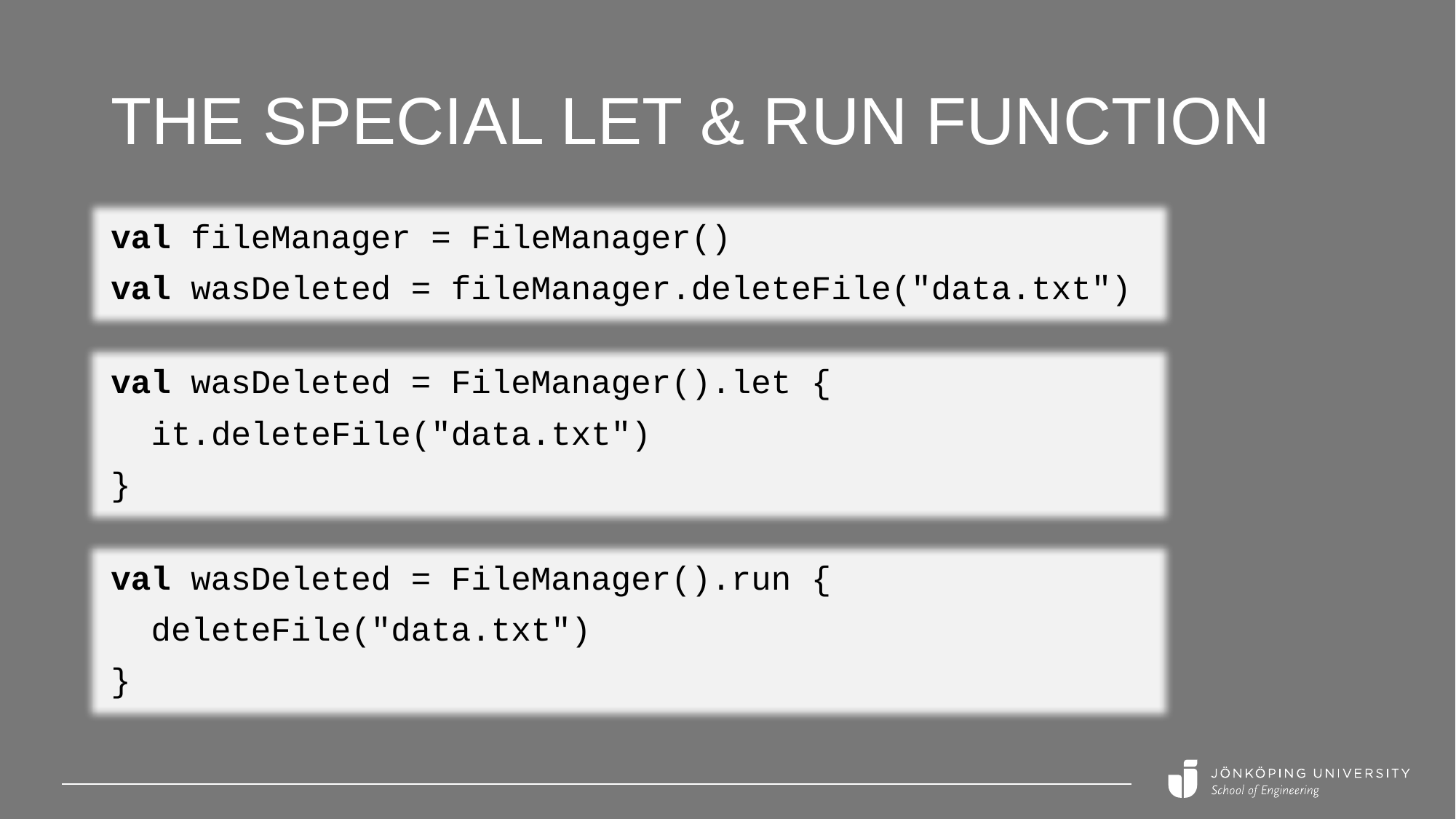

# The special let & run function
val fileManager = FileManager()
val wasDeleted = fileManager.deleteFile("data.txt")
val wasDeleted = FileManager().let {
  it.deleteFile("data.txt")
}
val wasDeleted = FileManager().run {
  deleteFile("data.txt")
}